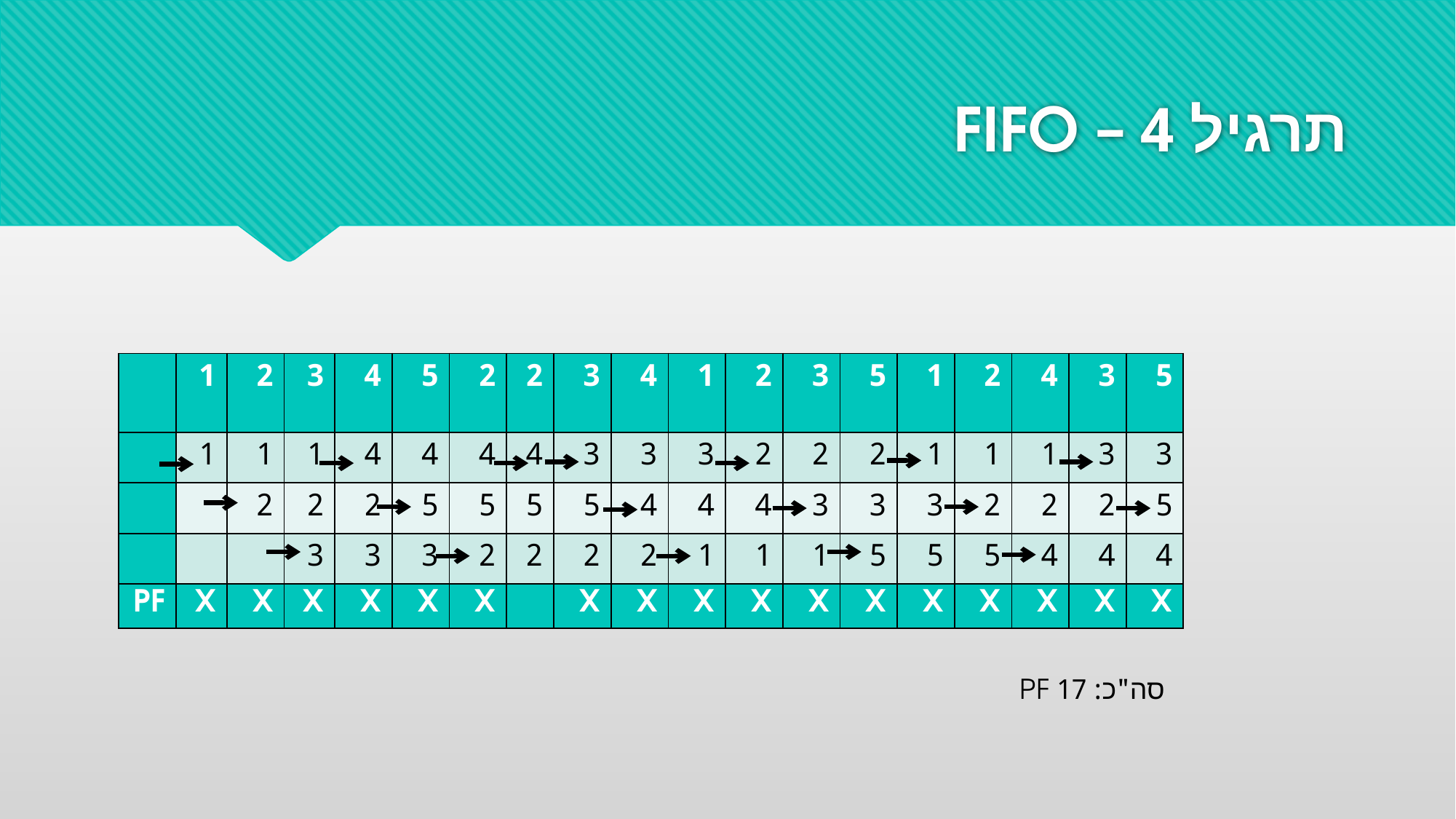

# תרגיל 4 – FIFO
|  | 1 | 2 | 3 | 4 | 5 | 2 | 2 | 3 | 4 | 1 | 2 | 3 | 5 | 1 | 2 | 4 | 3 | 5 |
| --- | --- | --- | --- | --- | --- | --- | --- | --- | --- | --- | --- | --- | --- | --- | --- | --- | --- | --- |
|  | 1 | 1 | 1 | 4 | 4 | 4 | 4 | 3 | 3 | 3 | 2 | 2 | 2 | 1 | 1 | 1 | 3 | 3 |
|  |  | 2 | 2 | 2 | 5 | 5 | 5 | 5 | 4 | 4 | 4 | 3 | 3 | 3 | 2 | 2 | 2 | 5 |
|  |  |  | 3 | 3 | 3 | 2 | 2 | 2 | 2 | 1 | 1 | 1 | 5 | 5 | 5 | 4 | 4 | 4 |
| PF | X | X | X | X | X | X |  | X | X | X | X | X | X | X | X | X | X | X |
סה"כ: 17 PF